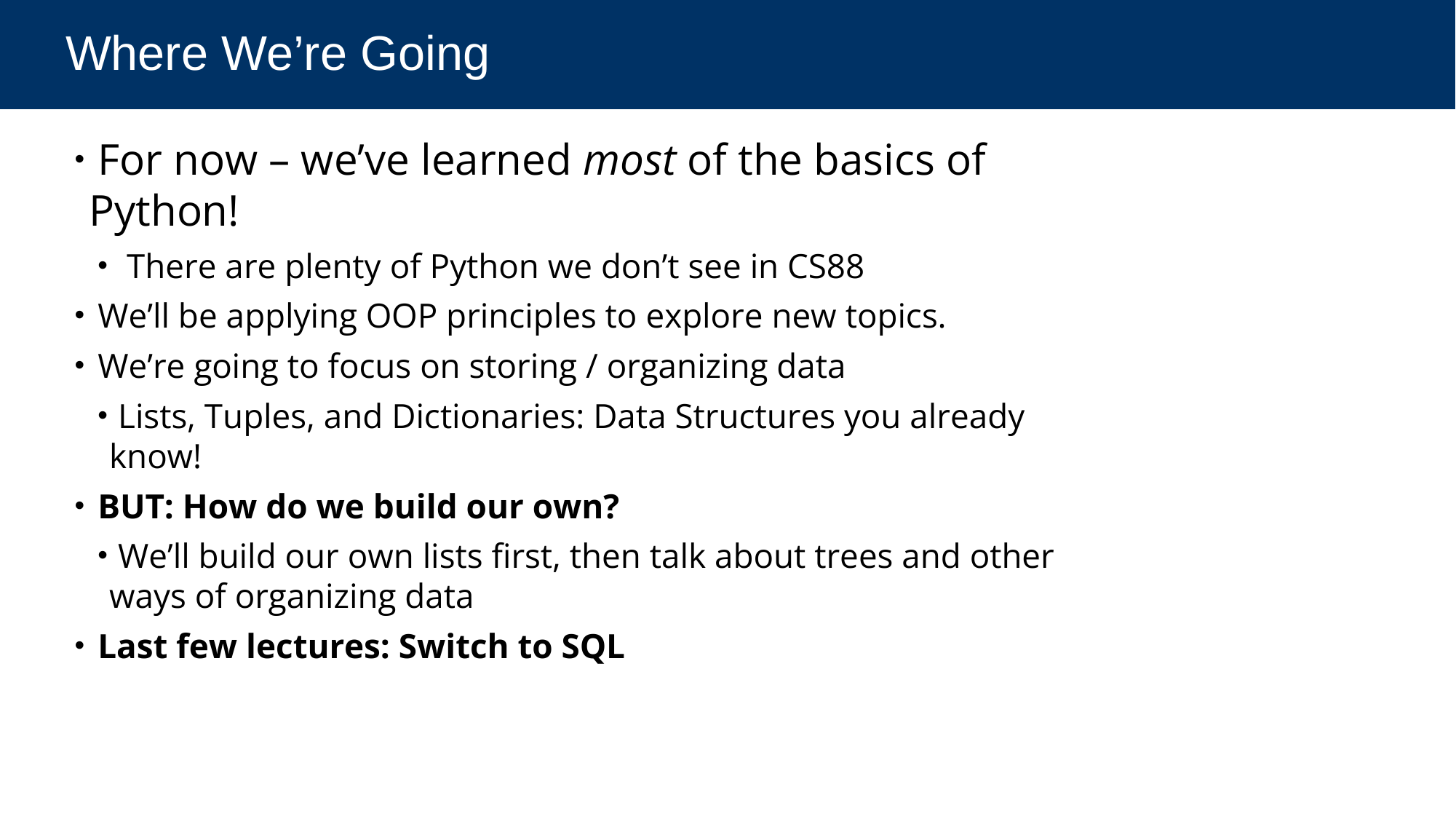

# Where We’re Going
 For now – we’ve learned most of the basics of Python!
  There are plenty of Python we don’t see in CS88
 We’ll be applying OOP principles to explore new topics.
 We’re going to focus on storing / organizing data
 Lists, Tuples, and Dictionaries: Data Structures you already know!
 BUT: How do we build our own?
 We’ll build our own lists first, then talk about trees and other ways of organizing data
 Last few lectures: Switch to SQL